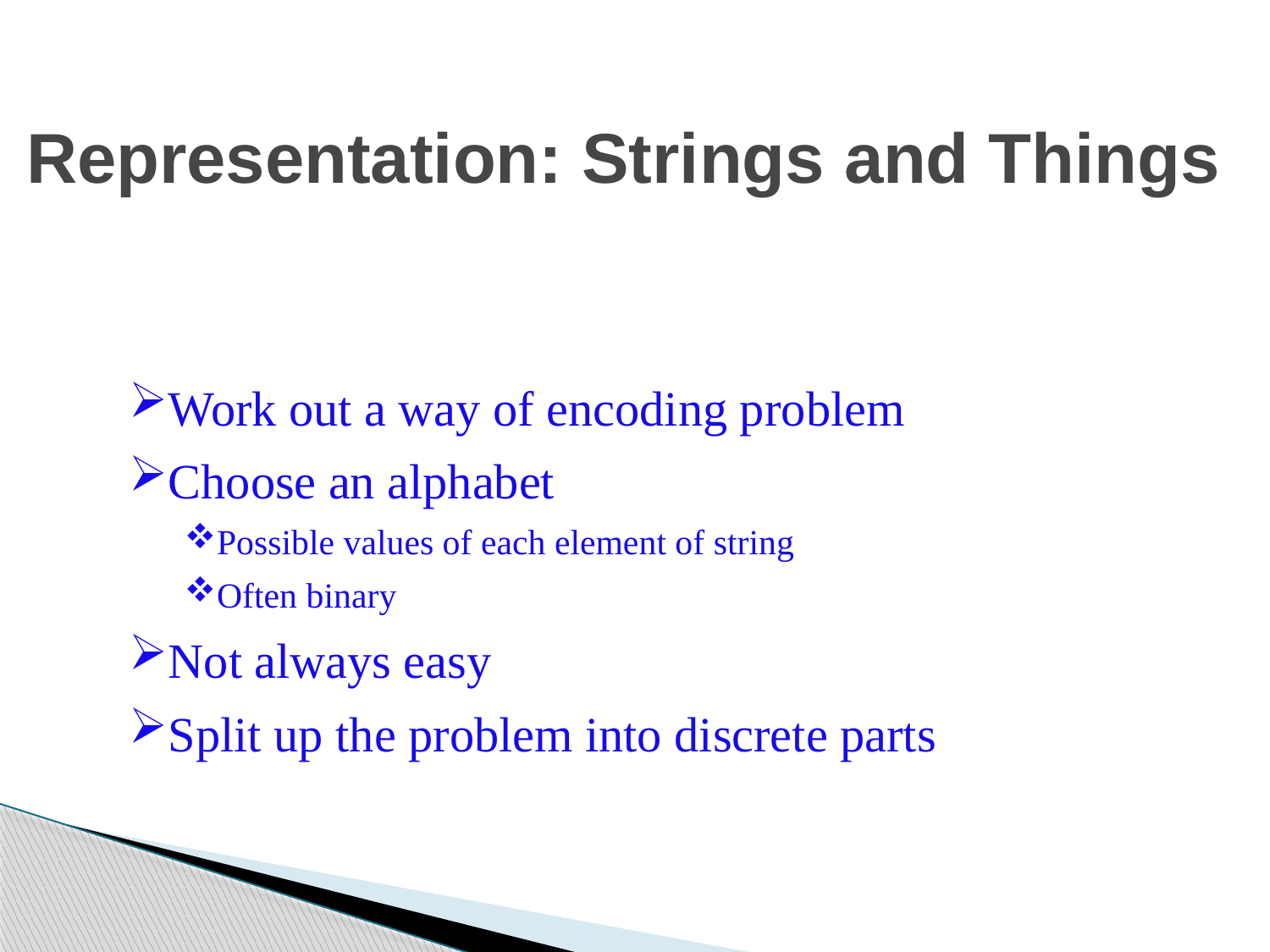

Representation: Strings and Things
Work out a way of encoding problem
Choose an alphabet
Possible values of each element of string
Often binary
Not always easy
Split up the problem into discrete parts